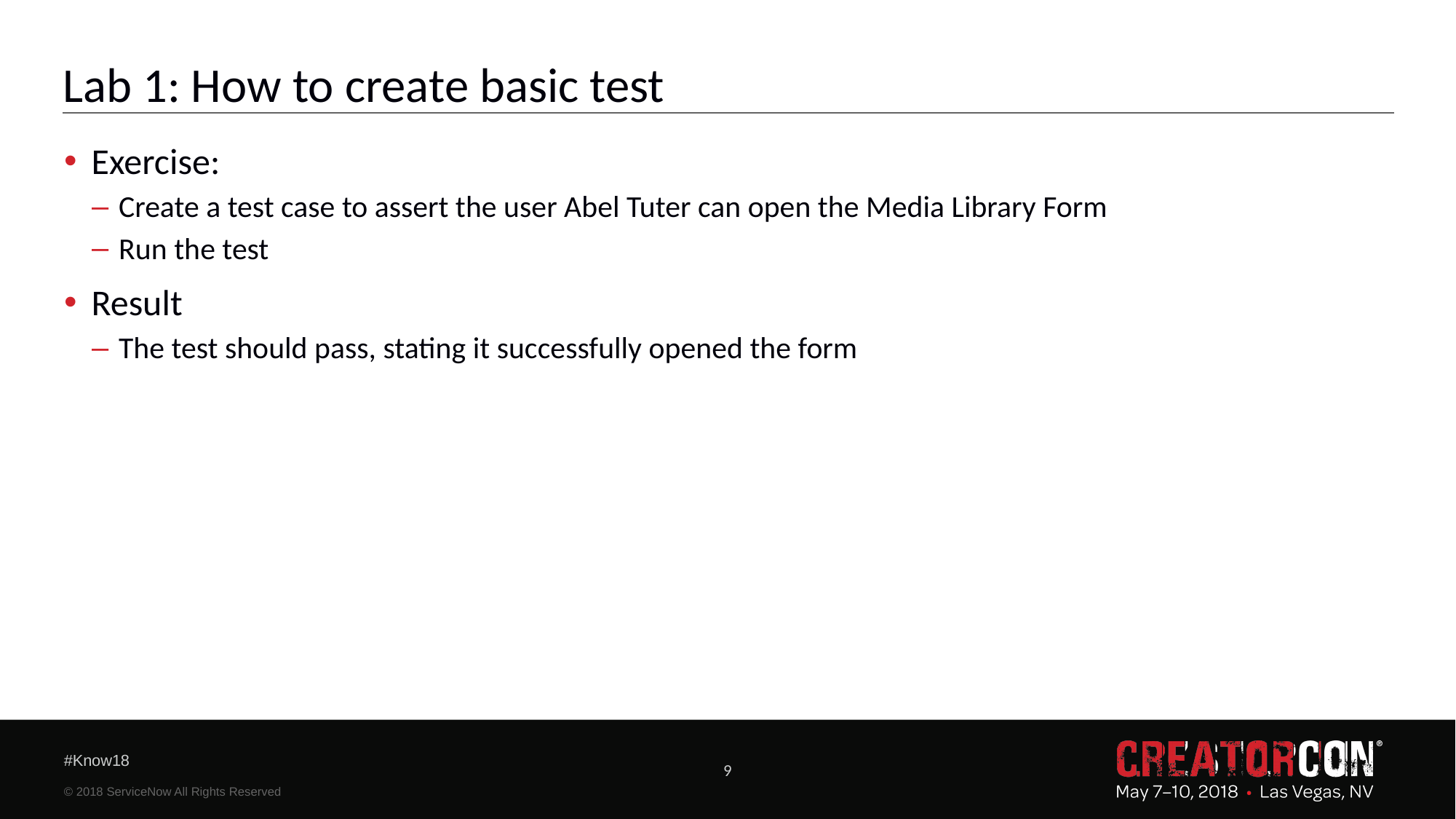

# Lab 1: How to create basic test
Exercise:
Create a test case to assert the user Abel Tuter can open the Media Library Form
Run the test
Result
The test should pass, stating it successfully opened the form